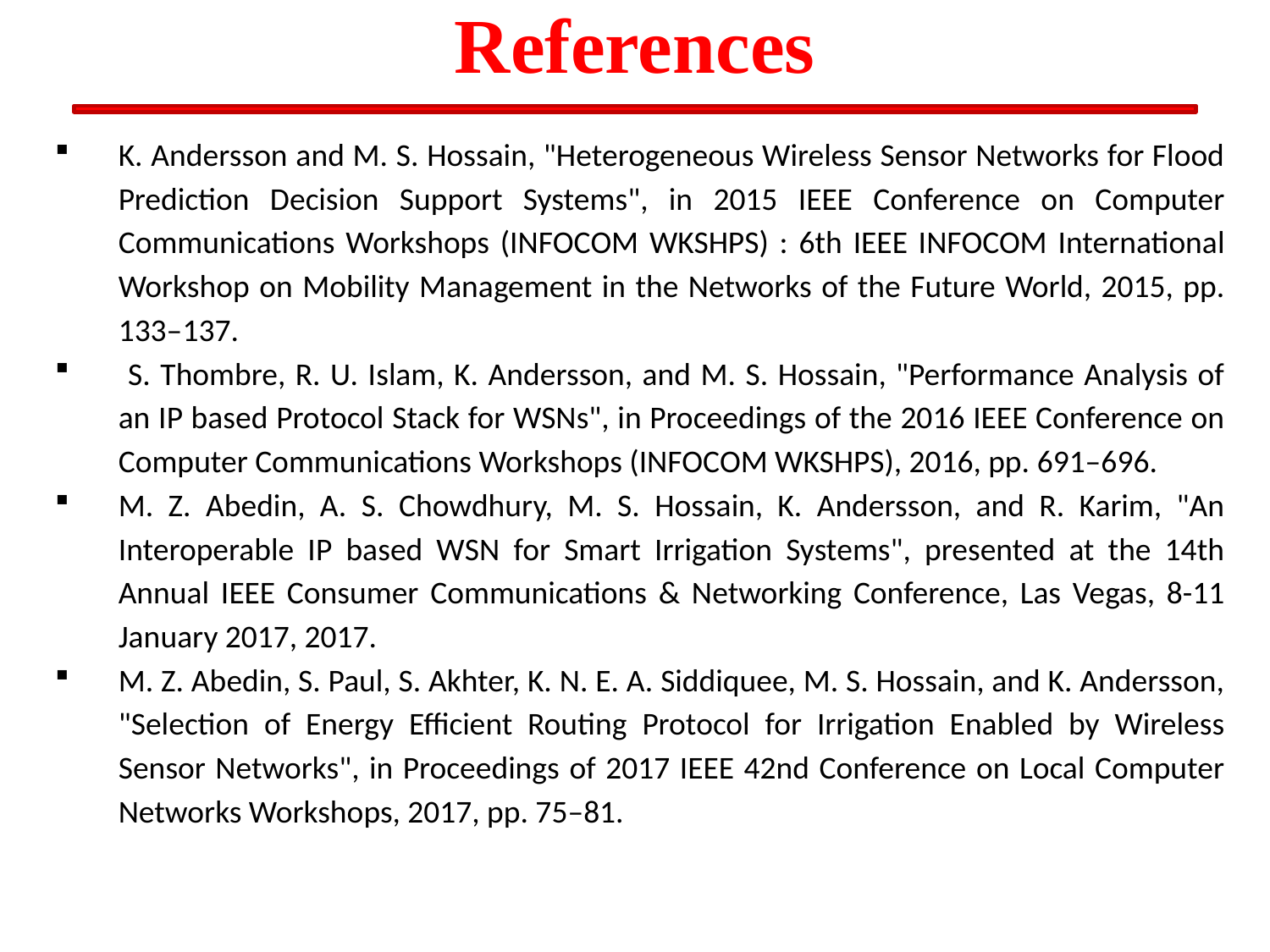

# References

K. Andersson and M. S. Hossain, "Heterogeneous Wireless Sensor Networks for Flood Prediction Decision Support Systems", in 2015 IEEE Conference on Computer Communications Workshops (INFOCOM WKSHPS) : 6th IEEE INFOCOM International Workshop on Mobility Management in the Networks of the Future World, 2015, pp. 133–137.
 S. Thombre, R. U. Islam, K. Andersson, and M. S. Hossain, "Performance Analysis of an IP based Protocol Stack for WSNs", in Proceedings of the 2016 IEEE Conference on Computer Communications Workshops (INFOCOM WKSHPS), 2016, pp. 691–696.
M. Z. Abedin, A. S. Chowdhury, M. S. Hossain, K. Andersson, and R. Karim, "An Interoperable IP based WSN for Smart Irrigation Systems", presented at the 14th Annual IEEE Consumer Communications & Networking Conference, Las Vegas, 8-11 January 2017, 2017.
M. Z. Abedin, S. Paul, S. Akhter, K. N. E. A. Siddiquee, M. S. Hossain, and K. Andersson, "Selection of Energy Efficient Routing Protocol for Irrigation Enabled by Wireless Sensor Networks", in Proceedings of 2017 IEEE 42nd Conference on Local Computer Networks Workshops, 2017, pp. 75–81.